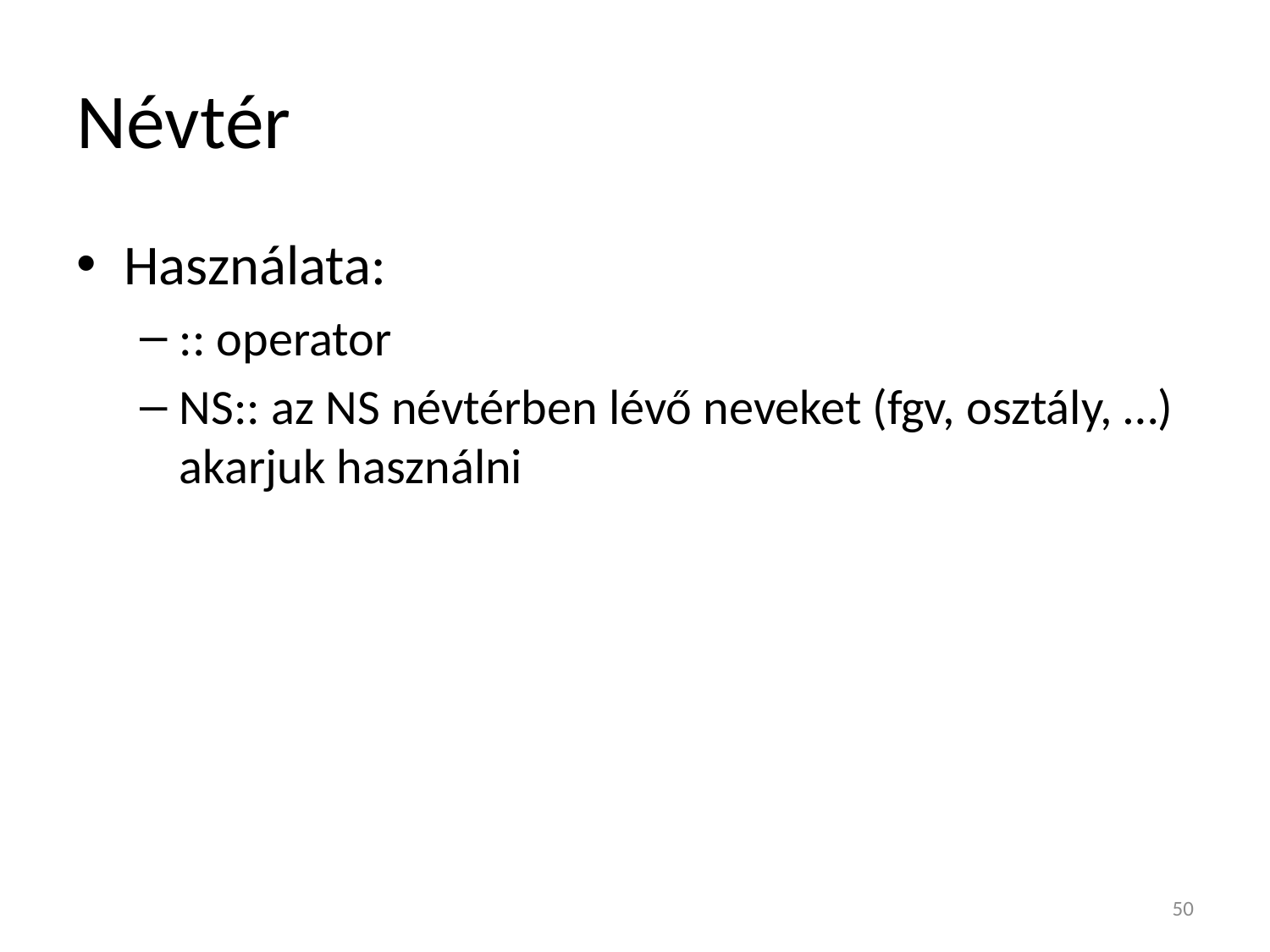

# Névtér
Használata:
:: operator
NS:: az NS névtérben lévő neveket (fgv, osztály, …) akarjuk használni

50